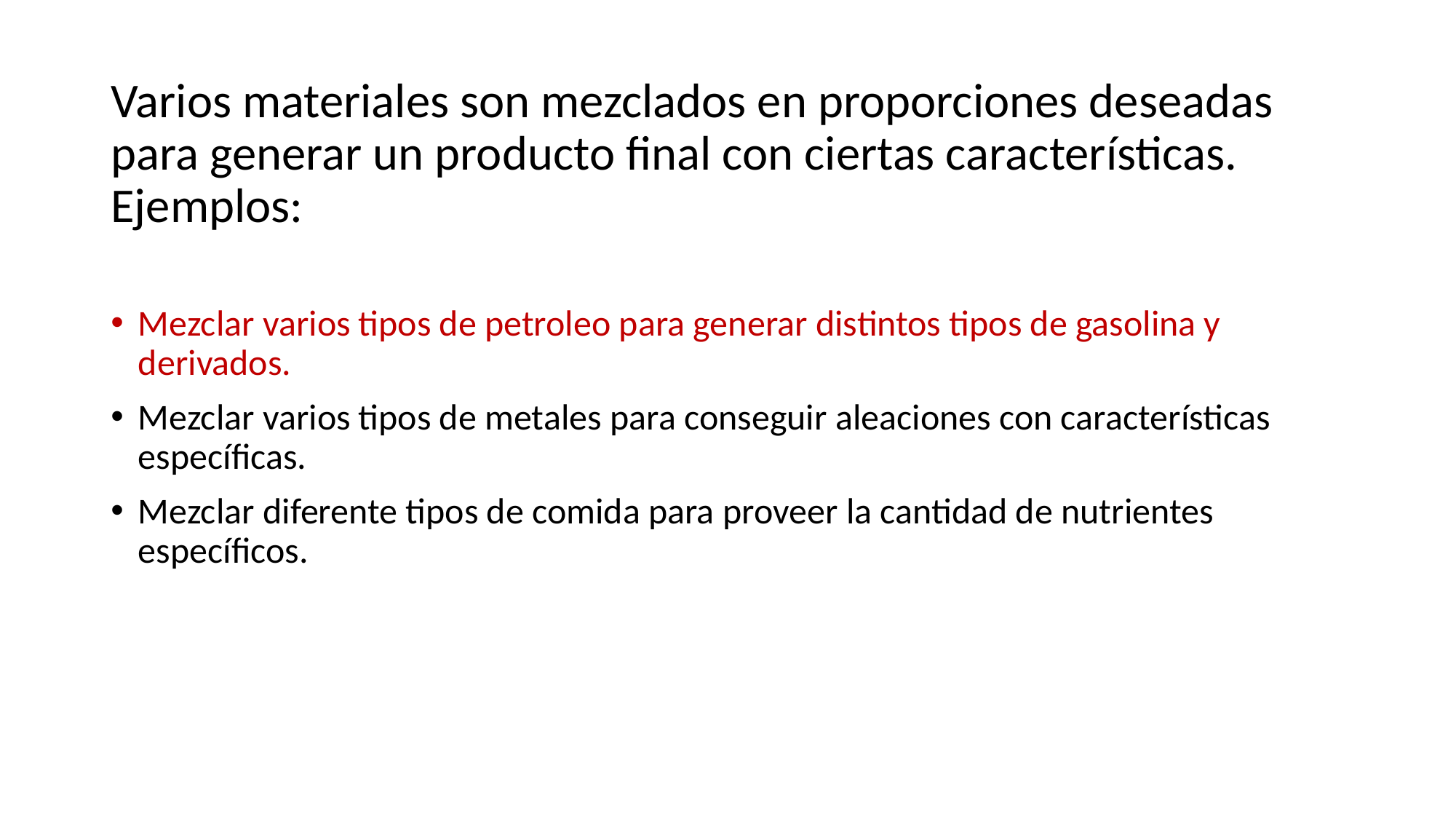

# Varios materiales son mezclados en proporciones deseadas para generar un producto final con ciertas características. Ejemplos:
Mezclar varios tipos de petroleo para generar distintos tipos de gasolina y derivados.
Mezclar varios tipos de metales para conseguir aleaciones con características específicas.
Mezclar diferente tipos de comida para proveer la cantidad de nutrientes específicos.